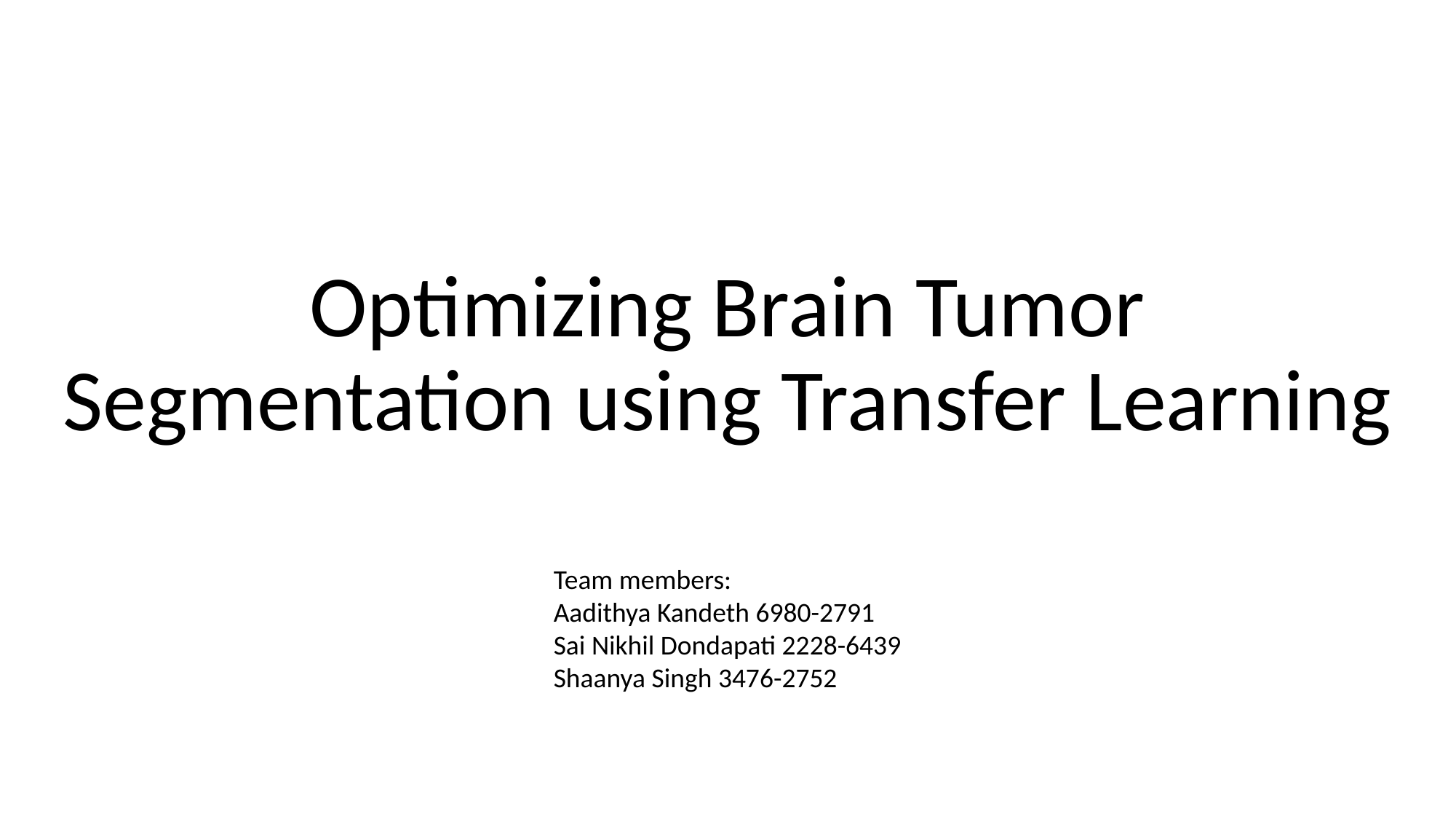

# Optimizing Brain Tumor Segmentation using Transfer Learning
Team members:
Aadithya Kandeth 6980-2791
Sai Nikhil Dondapati 2228-6439
Shaanya Singh 3476-2752